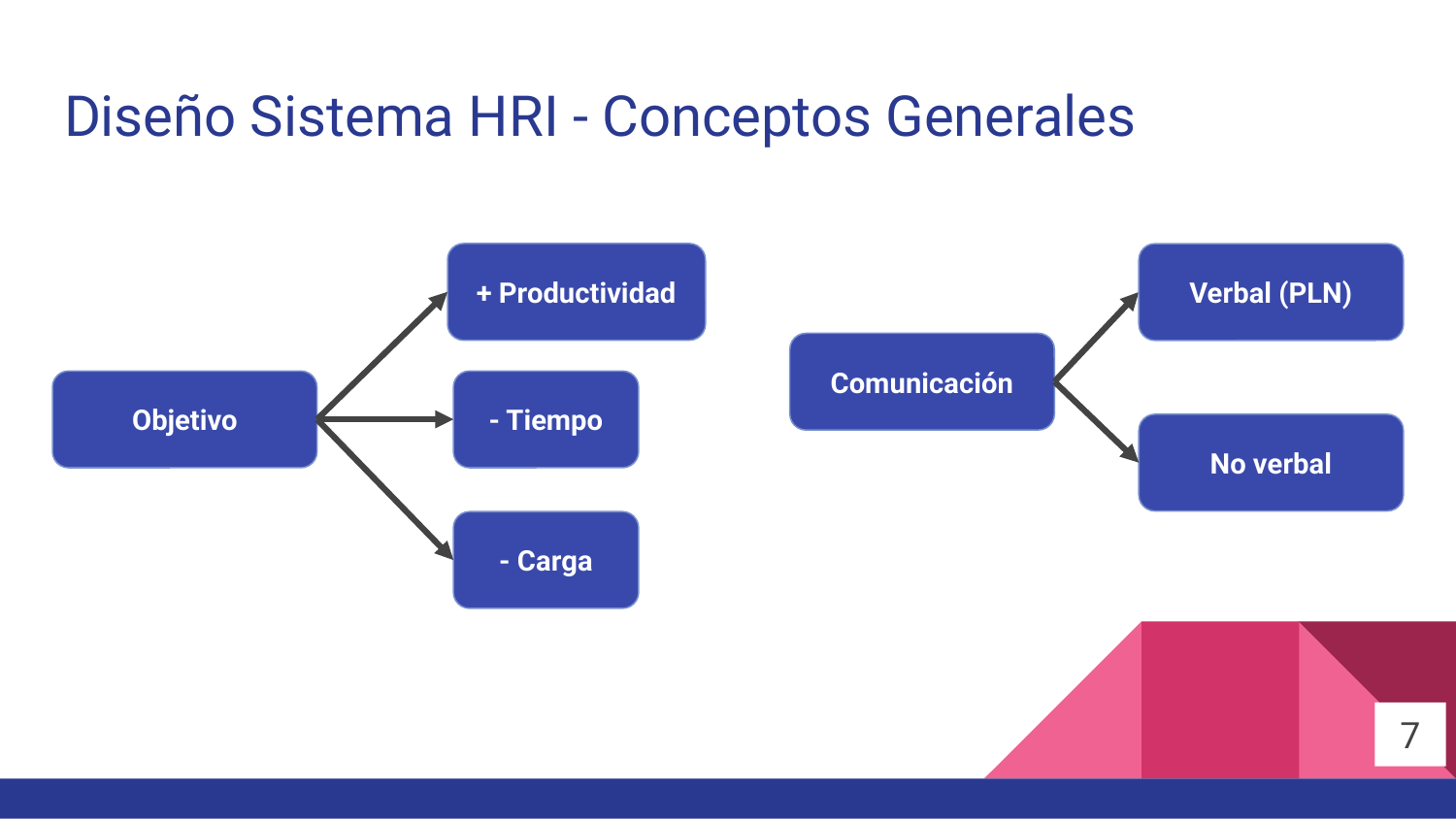

# Diseño Sistema HRI - Conceptos Generales
+ Productividad
Verbal (PLN)
Comunicación
Objetivo
- Tiempo
No verbal
- Carga
7